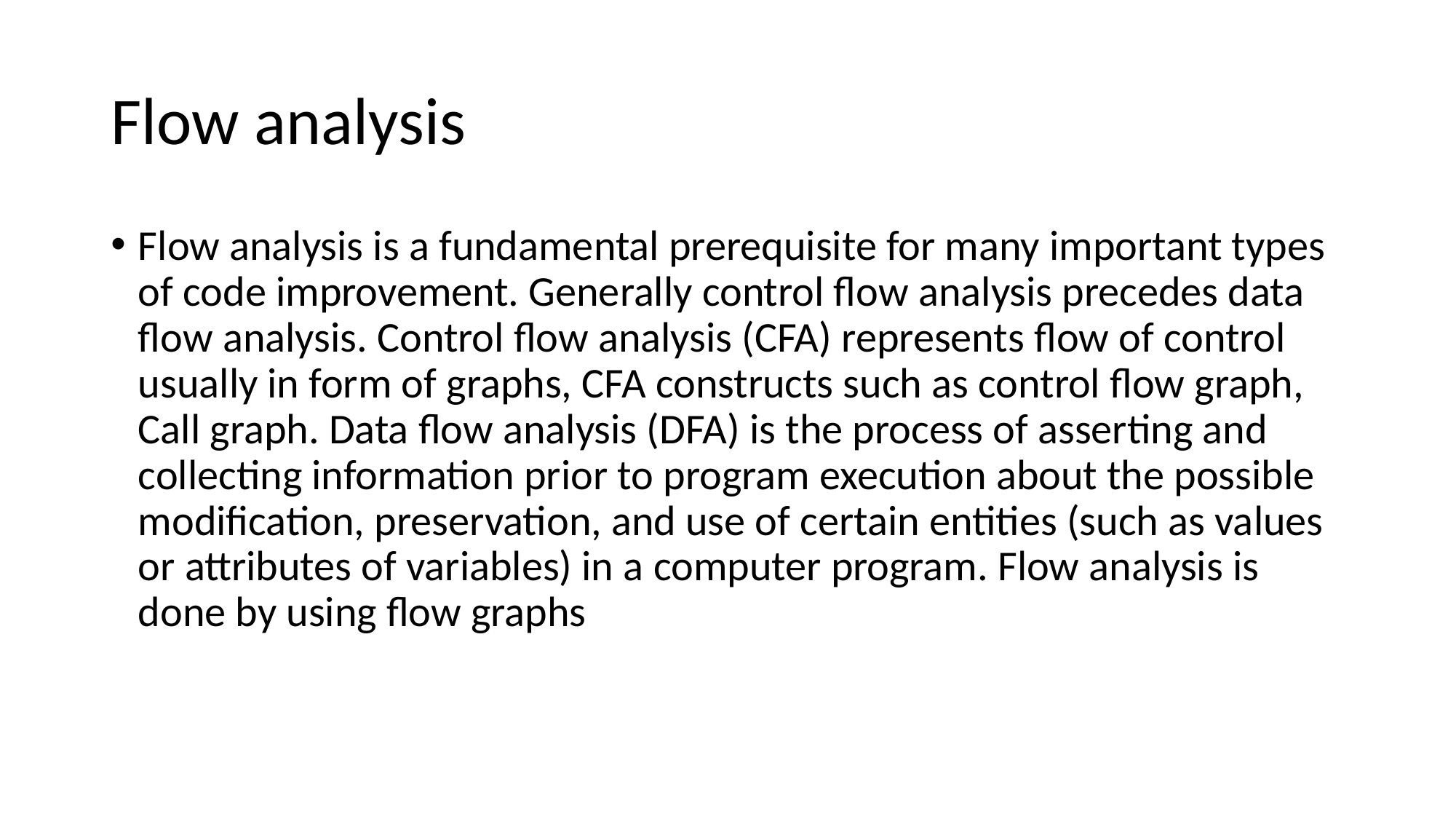

# Flow analysis
Flow analysis is a fundamental prerequisite for many important types of code improvement. Generally control flow analysis precedes data flow analysis. Control flow analysis (CFA) represents flow of control usually in form of graphs, CFA constructs such as control flow graph, Call graph. Data flow analysis (DFA) is the process of asserting and collecting information prior to program execution about the possible modification, preservation, and use of certain entities (such as values or attributes of variables) in a computer program. Flow analysis is done by using flow graphs